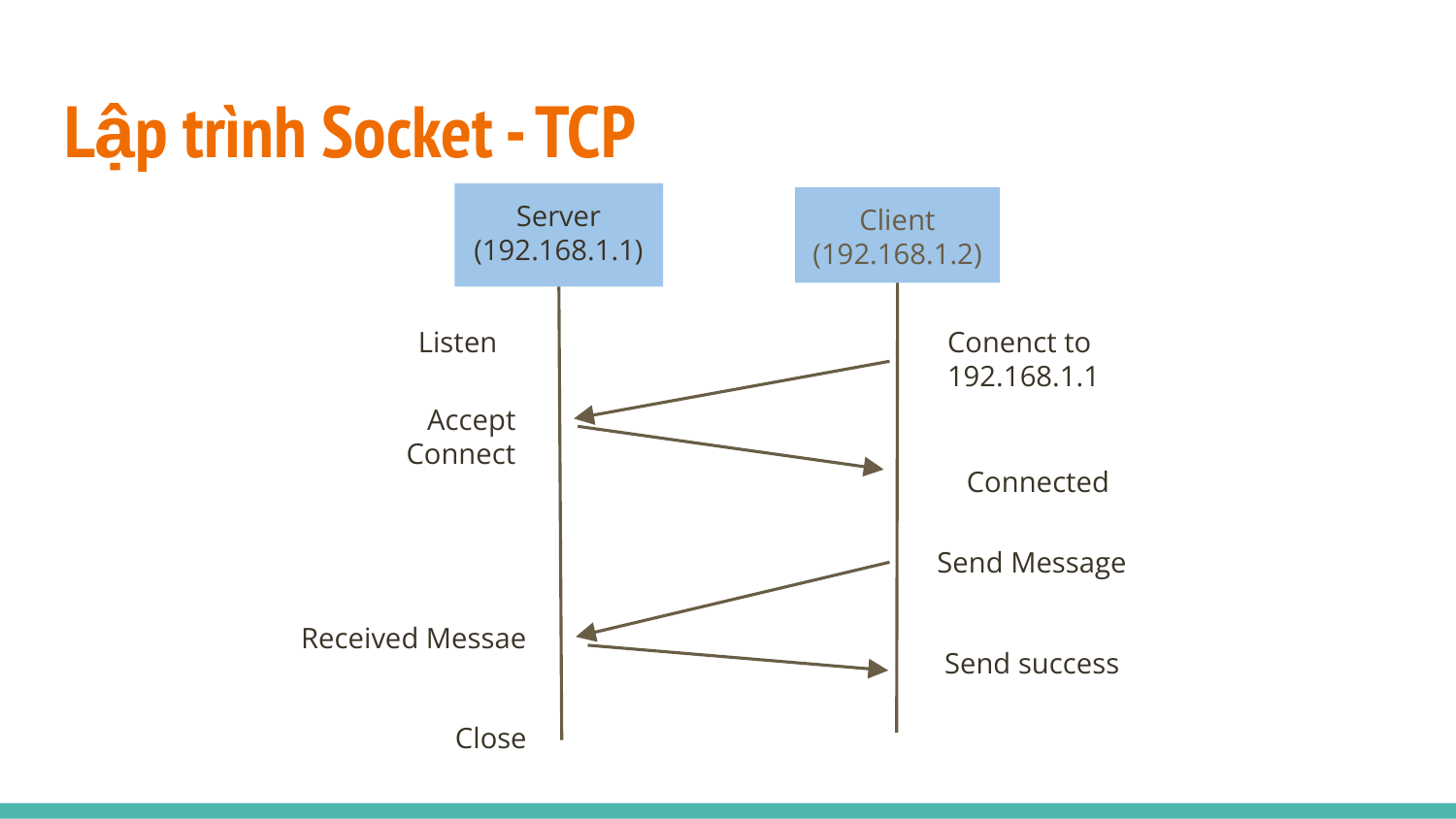

# Lập trình Socket - TCP
Server
(192.168.1.1)
Client
(192.168.1.2)
Conenct to
192.168.1.1
Listen
Accept Connect
Connected
Send Message
Received Messae
Send success
Close